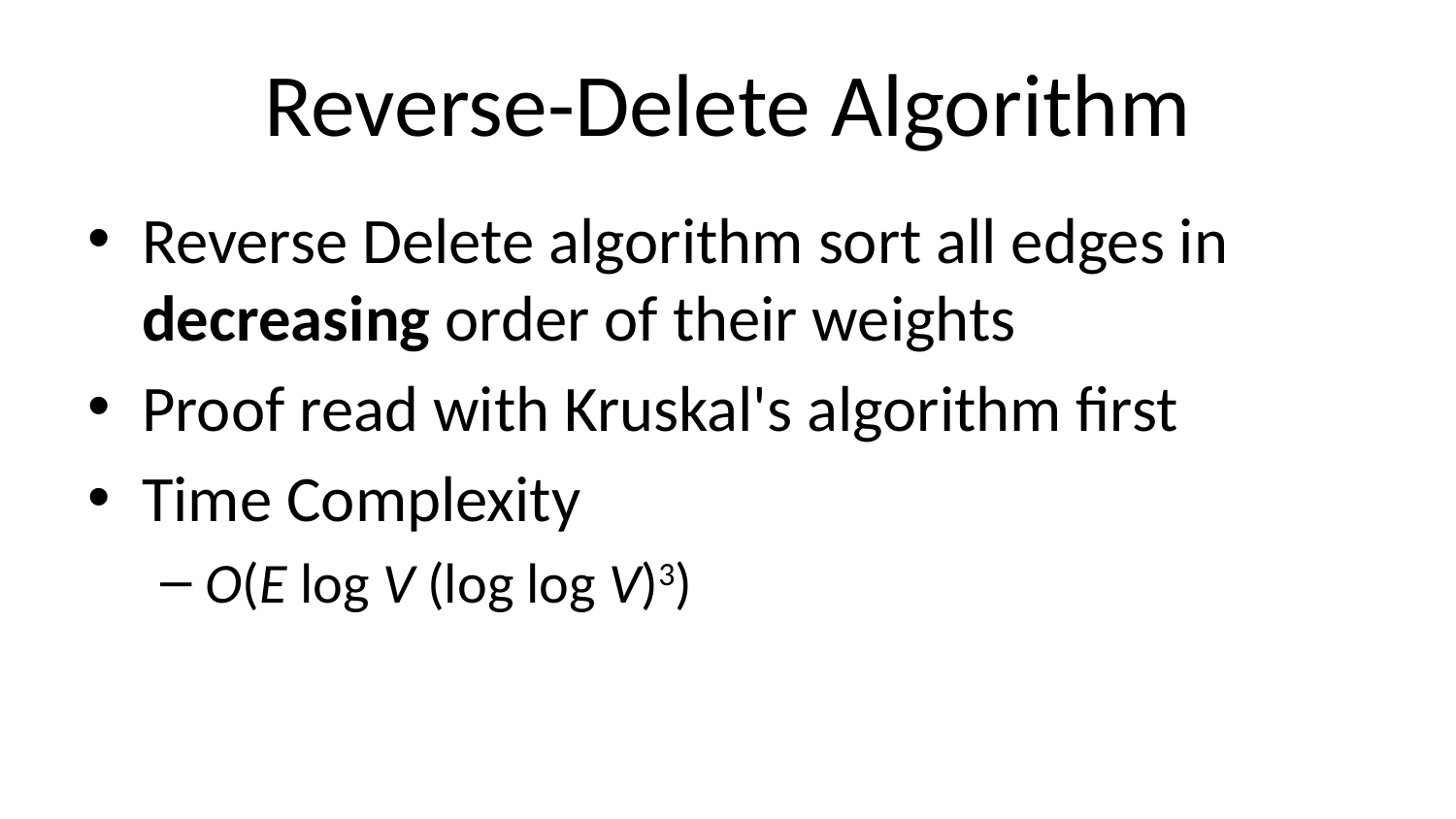

# Reverse-Delete Algorithm
Reverse Delete algorithm sort all edges in decreasing order of their weights
Proof read with Kruskal's algorithm first
Time Complexity
O(E log V (log log V)3)